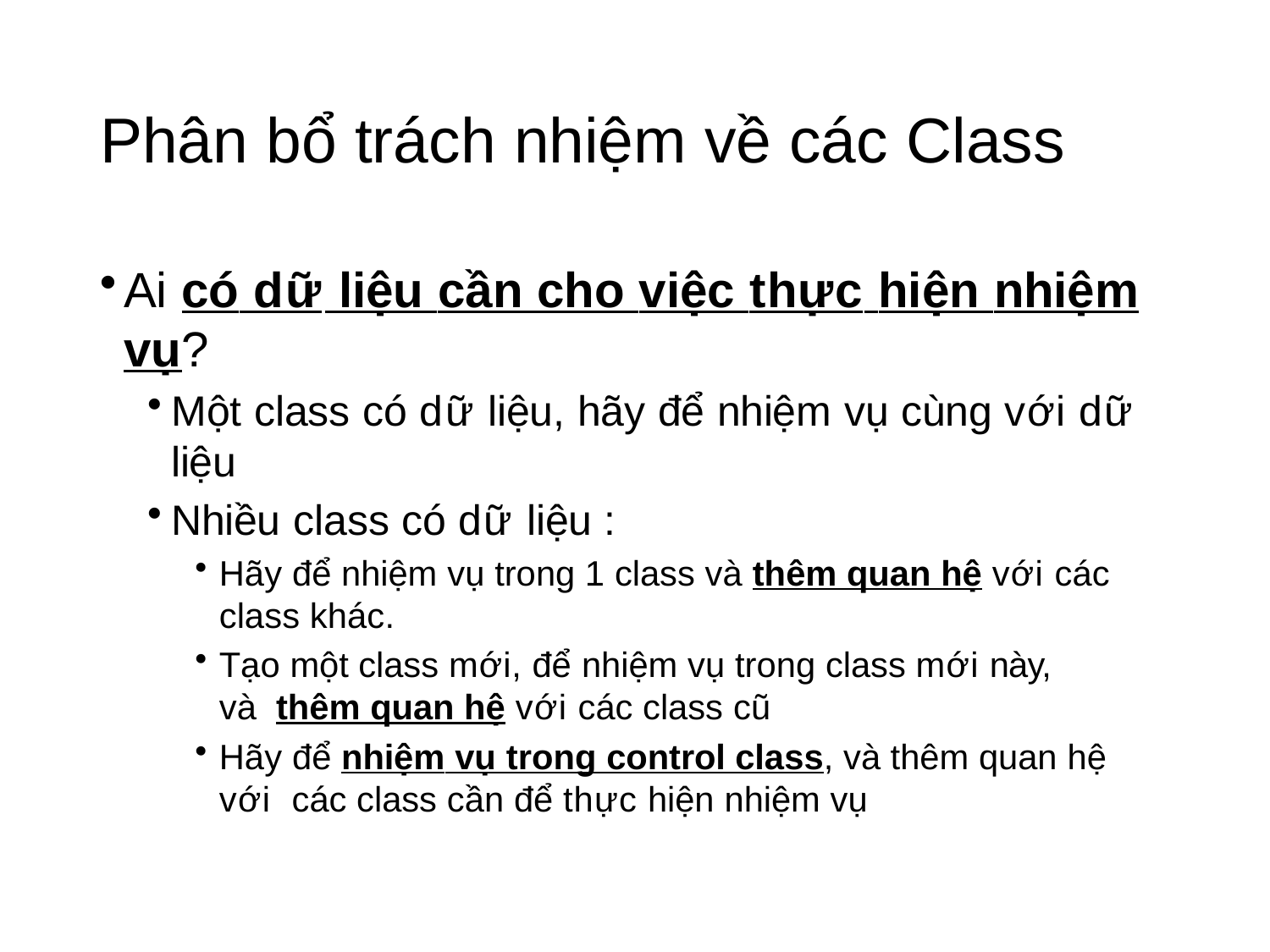

# Phân bổ trách nhiệm về các Class
Ai có dữ liệu cần cho việc thực hiện nhiệm vụ?
Một class có dữ liệu, hãy để nhiệm vụ cùng với dữ
liệu
Nhiều class có dữ liệu :
Hãy để nhiệm vụ trong 1 class và thêm quan hệ với các
class khác.
Tạo một class mới, để nhiệm vụ trong class mới này, và  thêm quan hệ với các class cũ
Hãy để nhiệm vụ trong control class, và thêm quan hệ với  các class cần để thực hiện nhiệm vụ